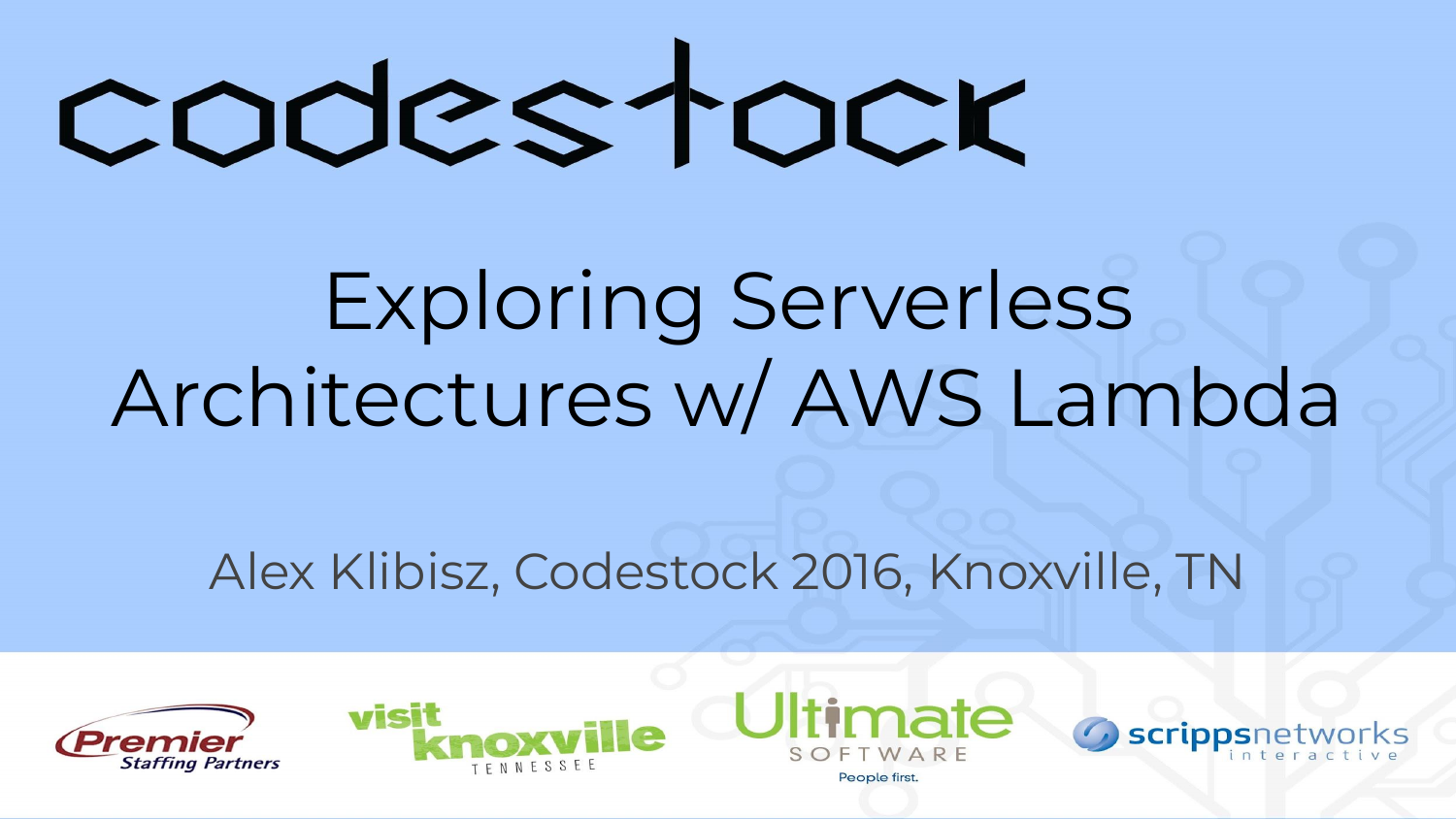

# Exploring Serverless Architectures w/ AWS Lambda
Alex Klibisz, Codestock 2016, Knoxville, TN